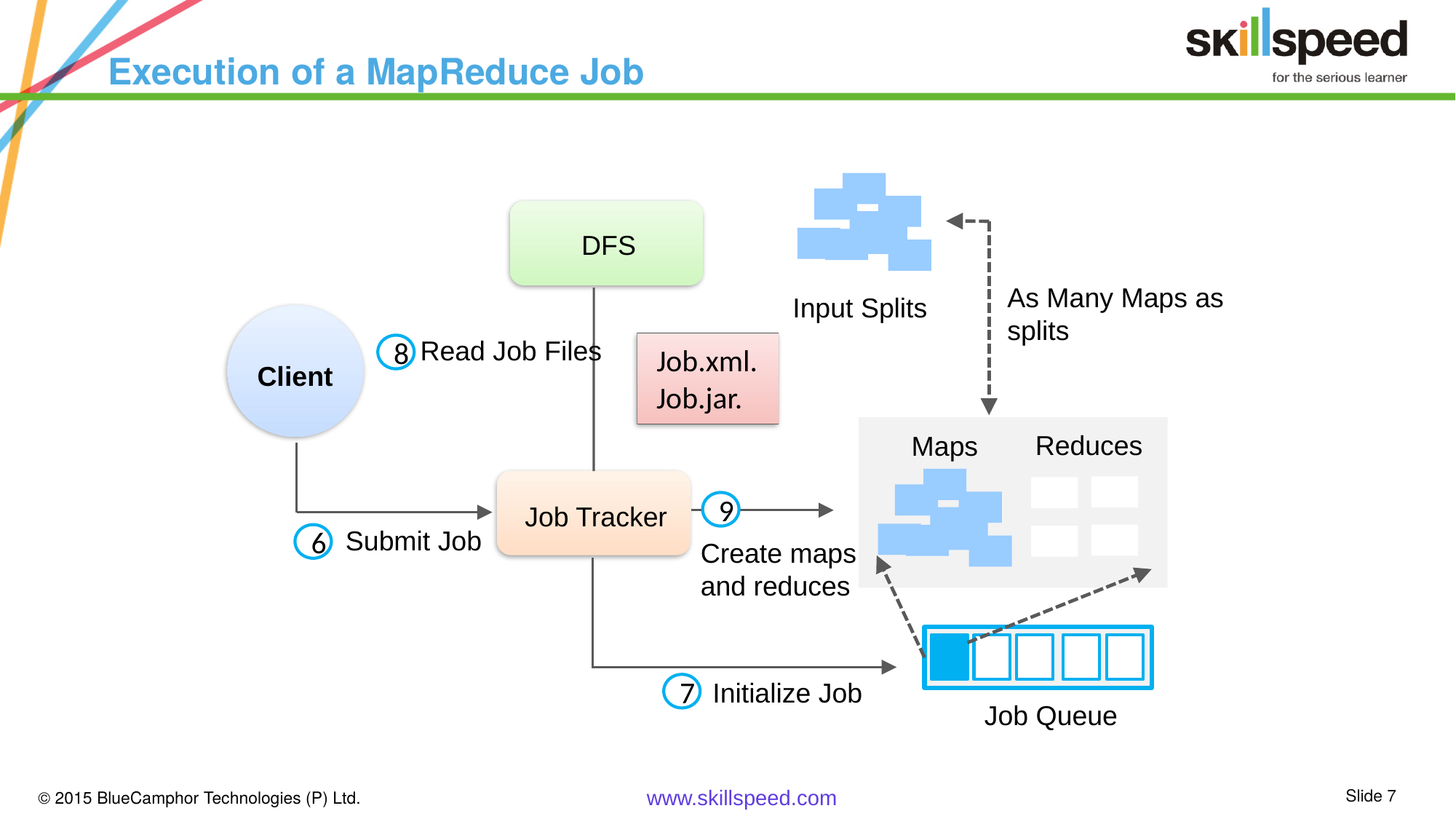

# Execution of a MapReduce Job

DFS
As Many Maps as
splits
Input Splits

Read Job Files

8
Job.xml.
Client
Job.jar.

Reduces
Maps

9
Job Tracker
Submit Job
6
Create maps
and reduces

Initialize Job
7
Job Queue